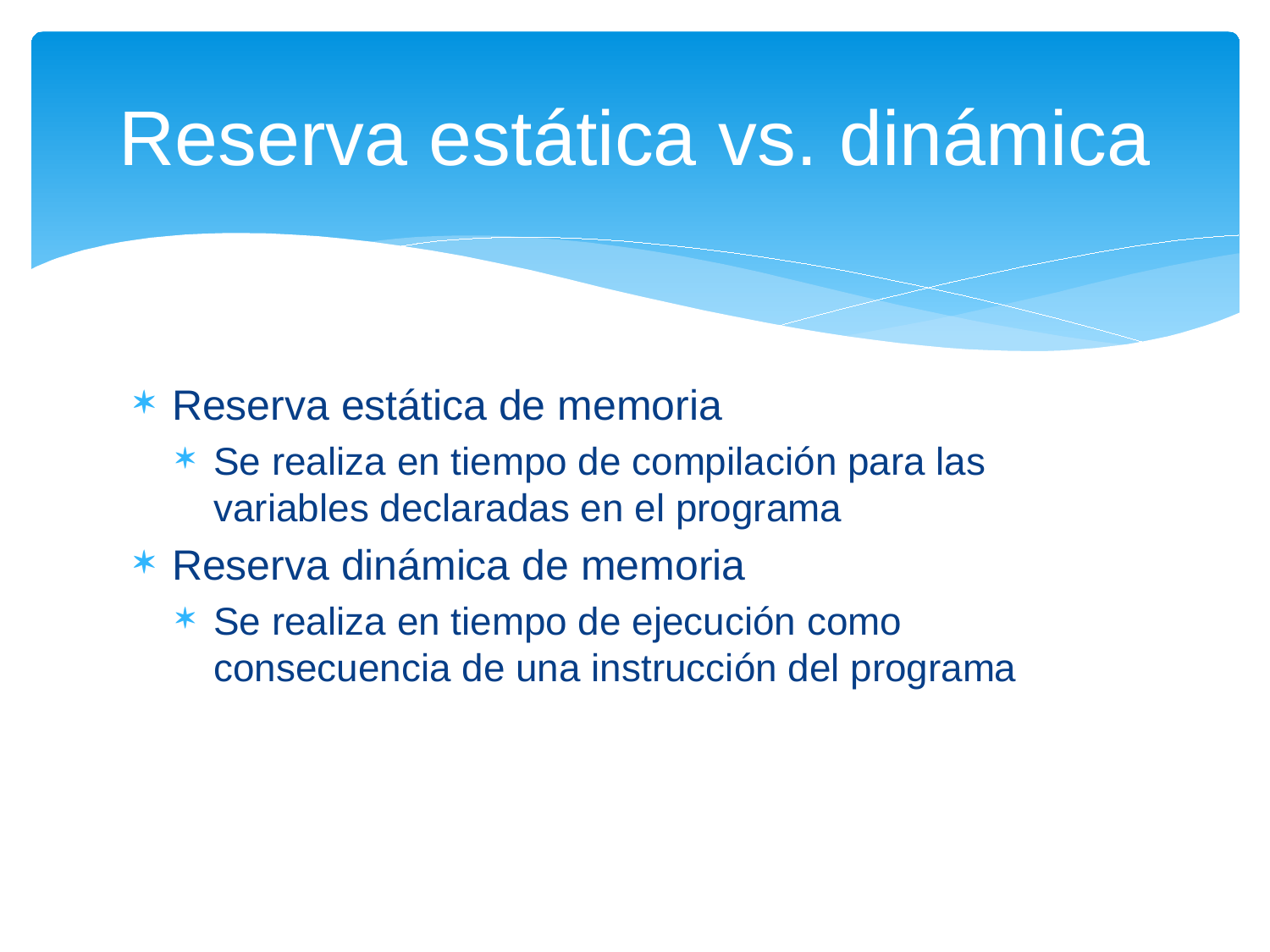

# Reserva estática vs. dinámica
Reserva estática de memoria
Se realiza en tiempo de compilación para las variables declaradas en el programa
Reserva dinámica de memoria
Se realiza en tiempo de ejecución como consecuencia de una instrucción del programa